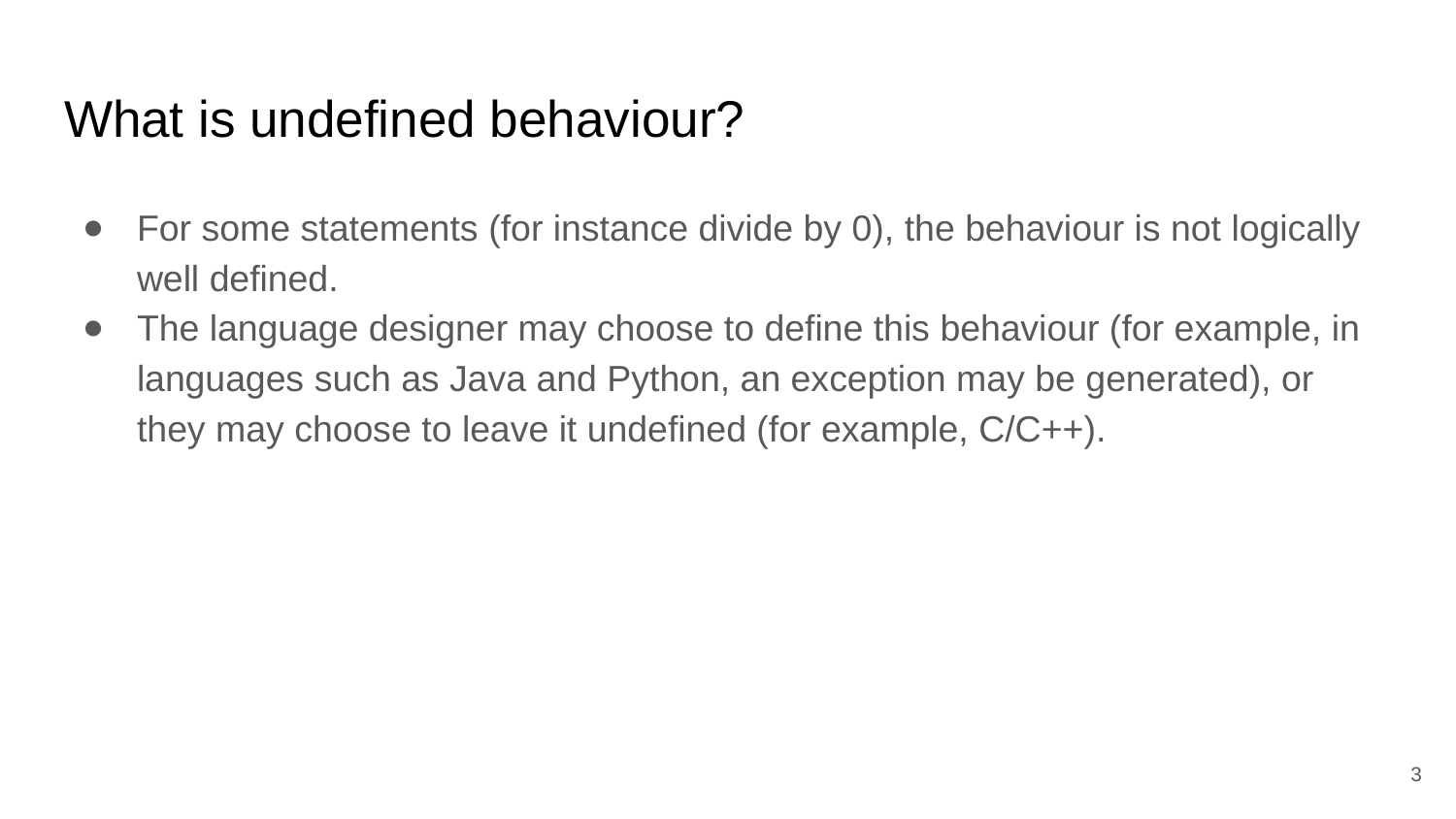

# What is undefined behaviour?
For some statements (for instance divide by 0), the behaviour is not logically well defined.
The language designer may choose to define this behaviour (for example, in languages such as Java and Python, an exception may be generated), or they may choose to leave it undefined (for example, C/C++).
3